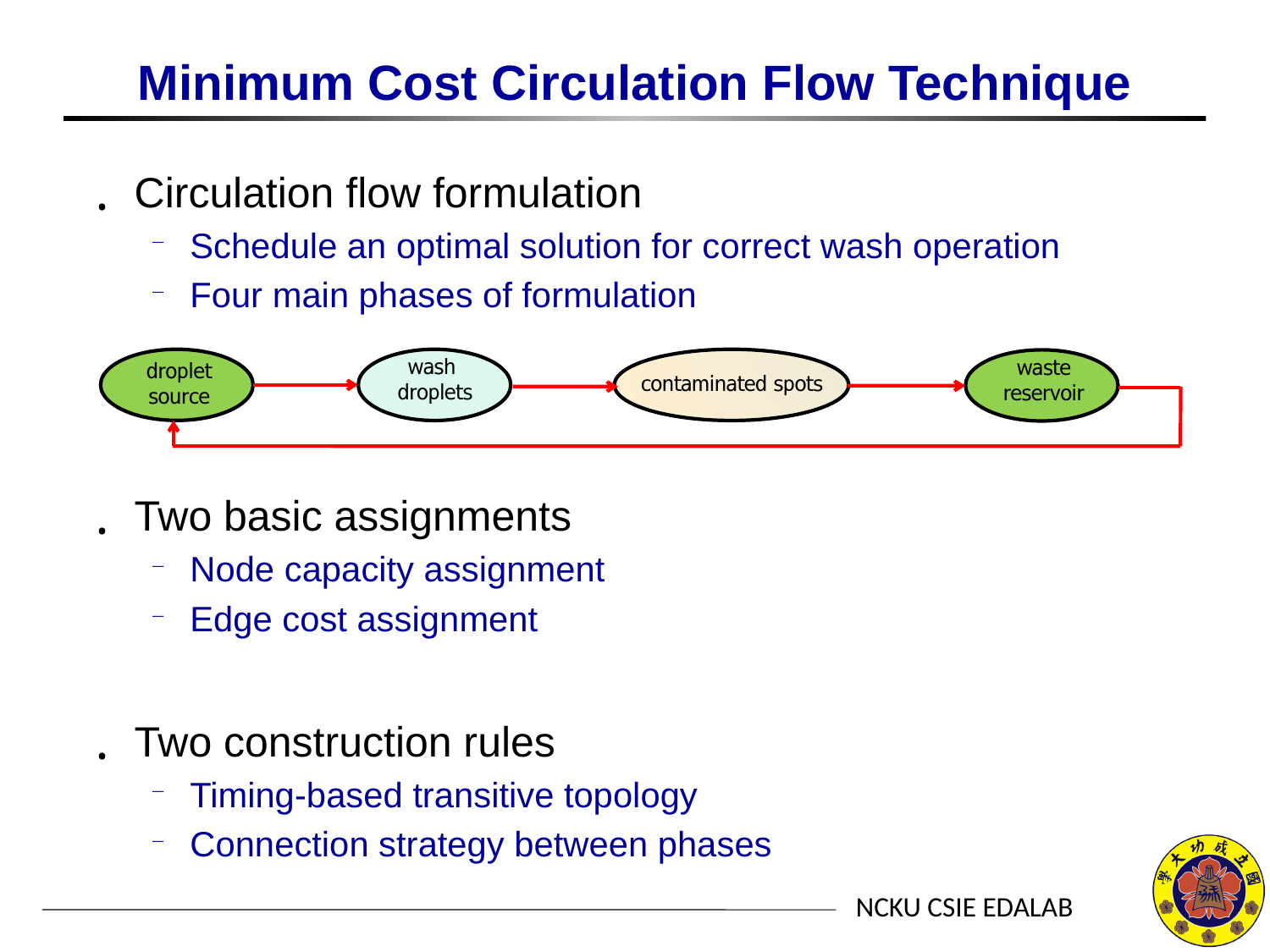

# Minimum Cost Circulation Flow Technique
Circulation flow formulation
Schedule an optimal solution for correct wash operation
Four main phases of formulation

Two basic assignments
Node capacity assignment
Edge cost assignment

Two construction rules
Timing-based transitive topology
Connection strategy between phases
wash
droplets

waste
reservoir

droplet
source
contaminated spots